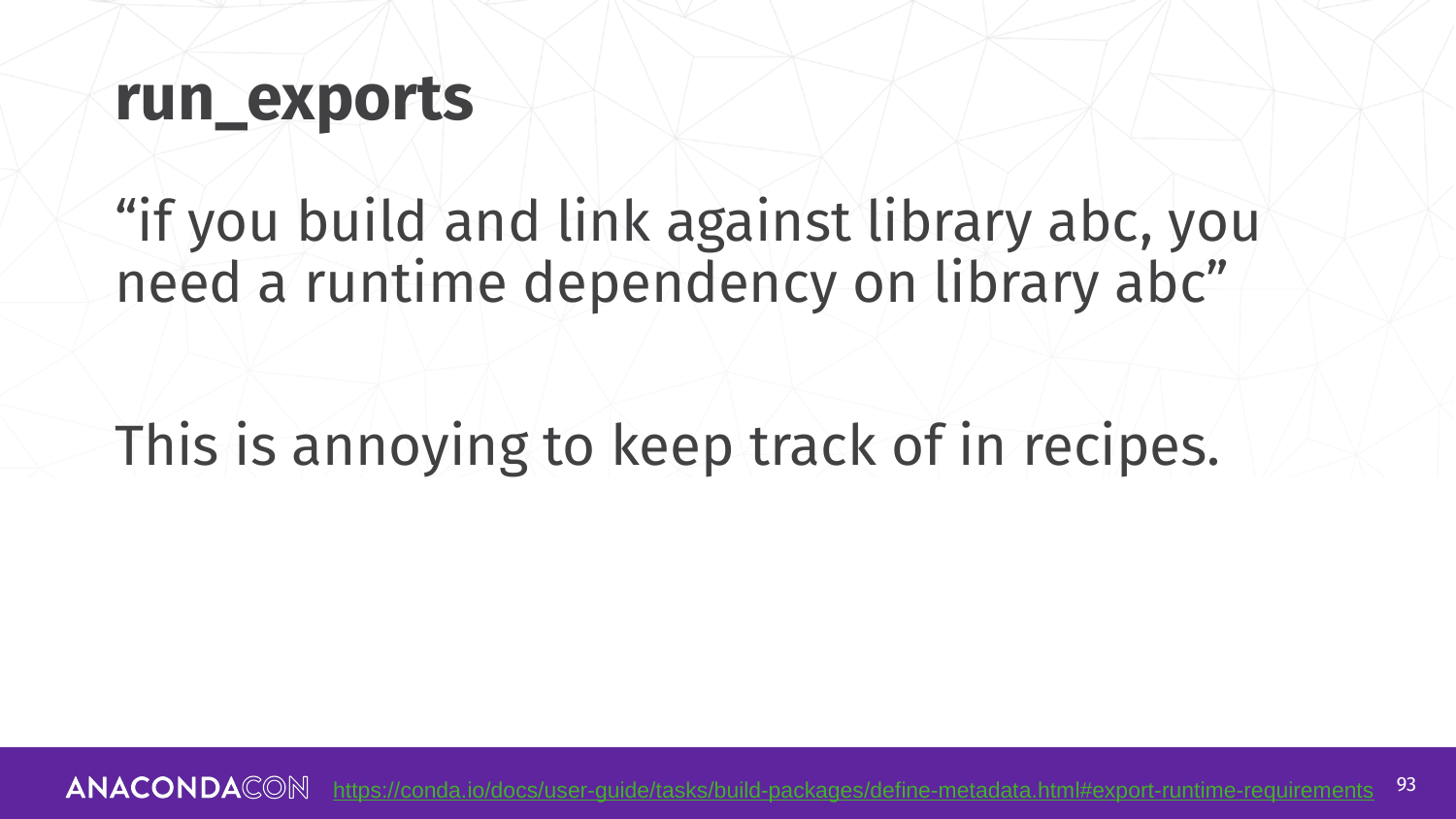

# run_exports
“if you build and link against library abc, you need a runtime dependency on library abc”

This is annoying to keep track of in recipes.
93
https://conda.io/docs/user-guide/tasks/build-packages/define-metadata.html#export-runtime-requirements